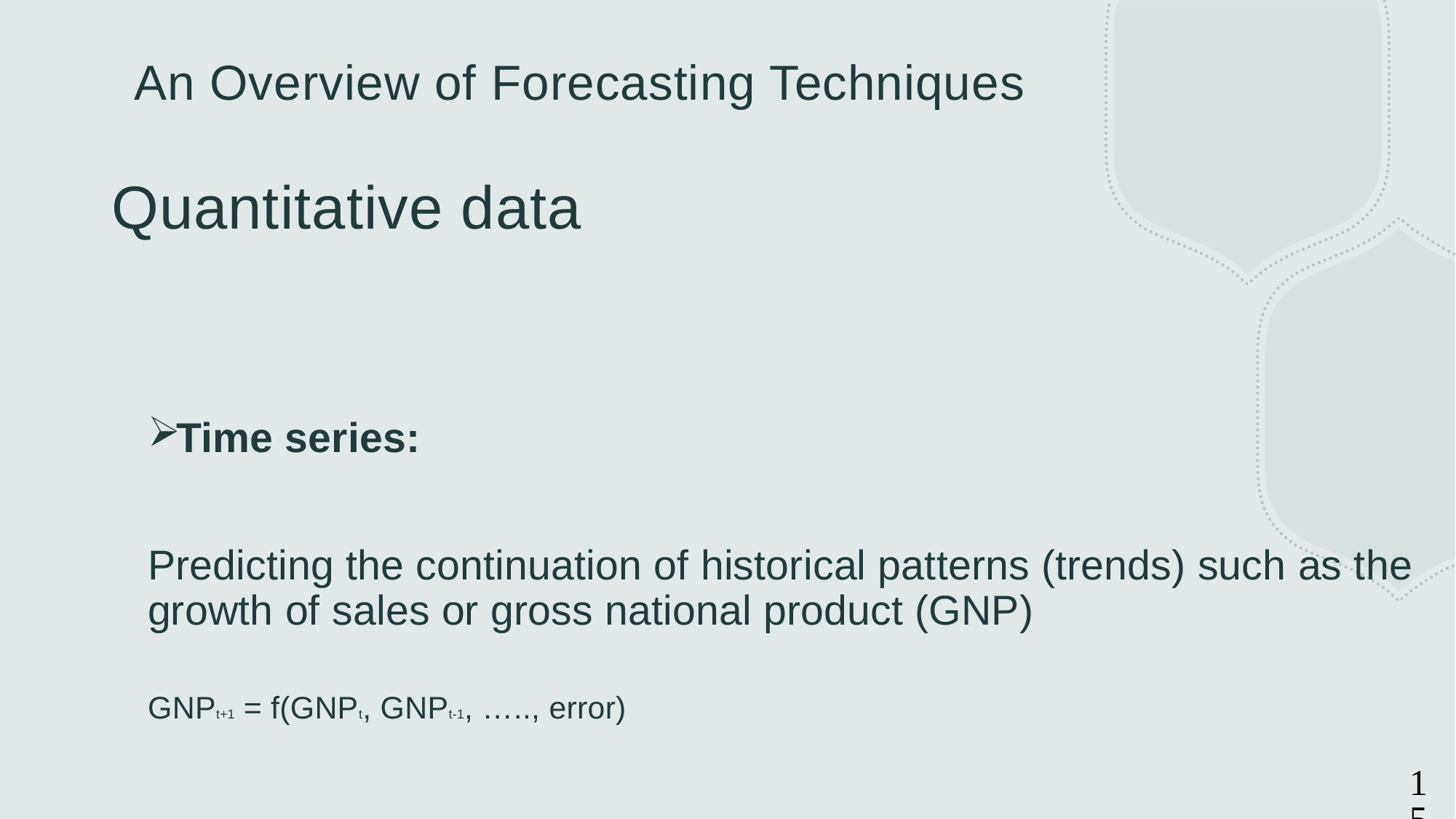

An Overview of Forecasting Techniques
# Quantitative data

Time series:

Predicting the continuation of historical patterns (trends) such as the growth of sales or gross national product (GNP)

	GNPt+1 = f(GNPt, GNPt-1, ….., error)

15